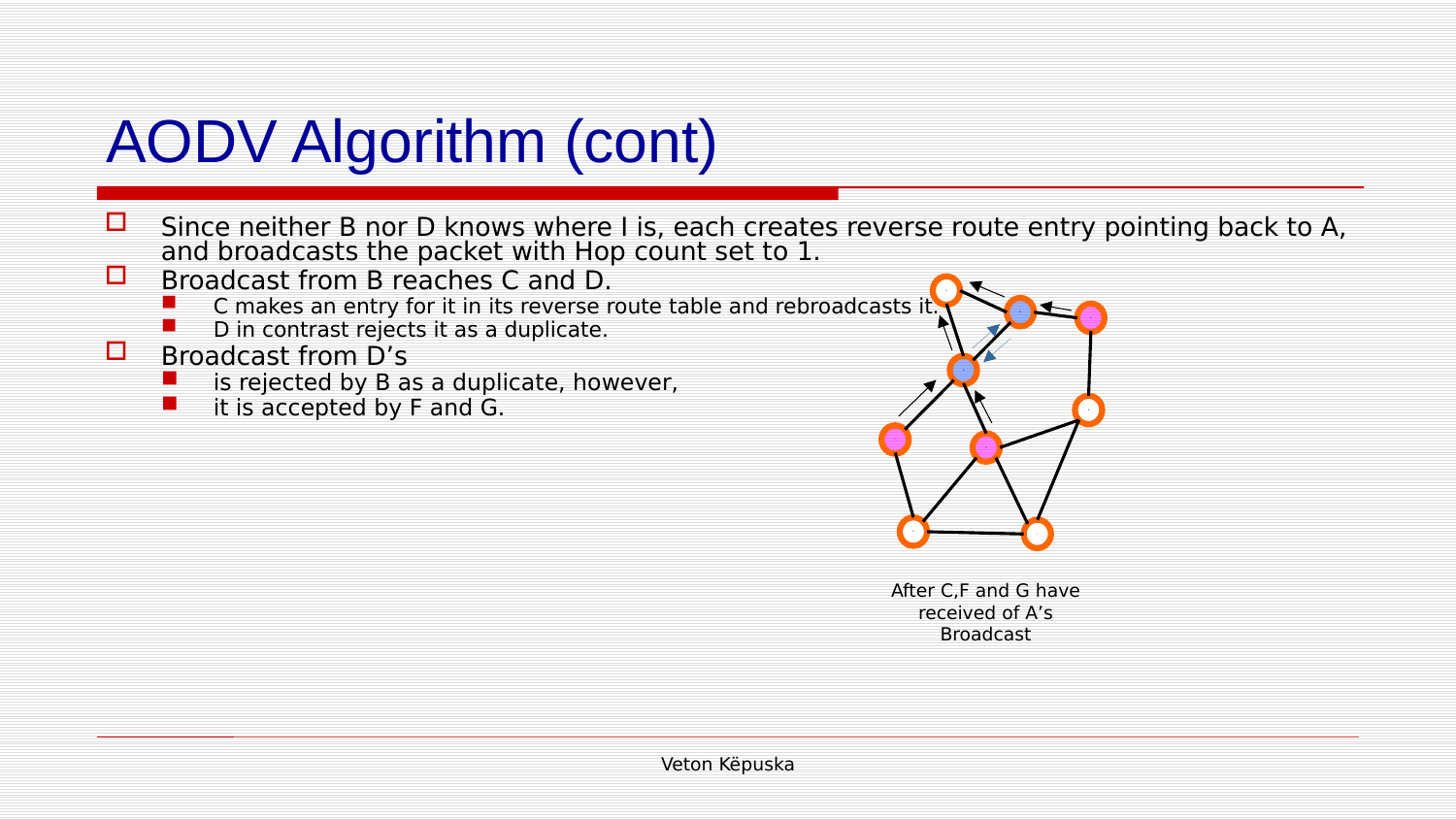

# AODV Algorithm (cont)
Since neither B nor D knows where I is, each creates reverse route entry pointing back to A, and broadcasts the packet with Hop count set to 1.
Broadcast from B reaches C and D.
C makes an entry for it in its reverse route table and rebroadcasts it.
D in contrast rejects it as a duplicate.
Broadcast from D’s
is rejected by B as a duplicate, however,
it is accepted by F and G.

A

B
C

D

E
F
G
H
I
After C,F and G have received of A’s Broadcast

Veton Këpuska
74